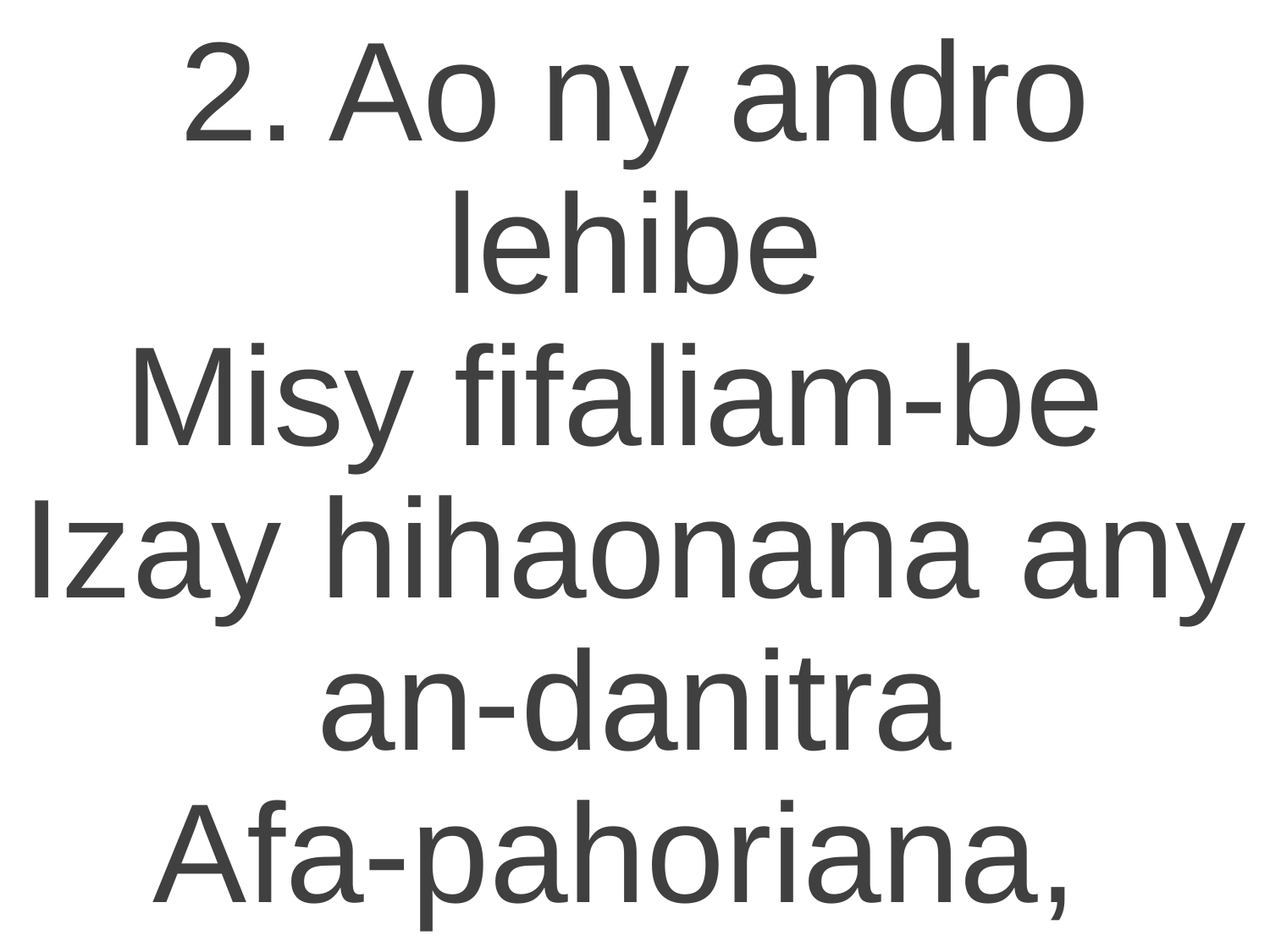

2. Ao ny andro lehibe
Misy fifaliam-be
Izay hihaonana any an-danitra
Afa-pahoriana,